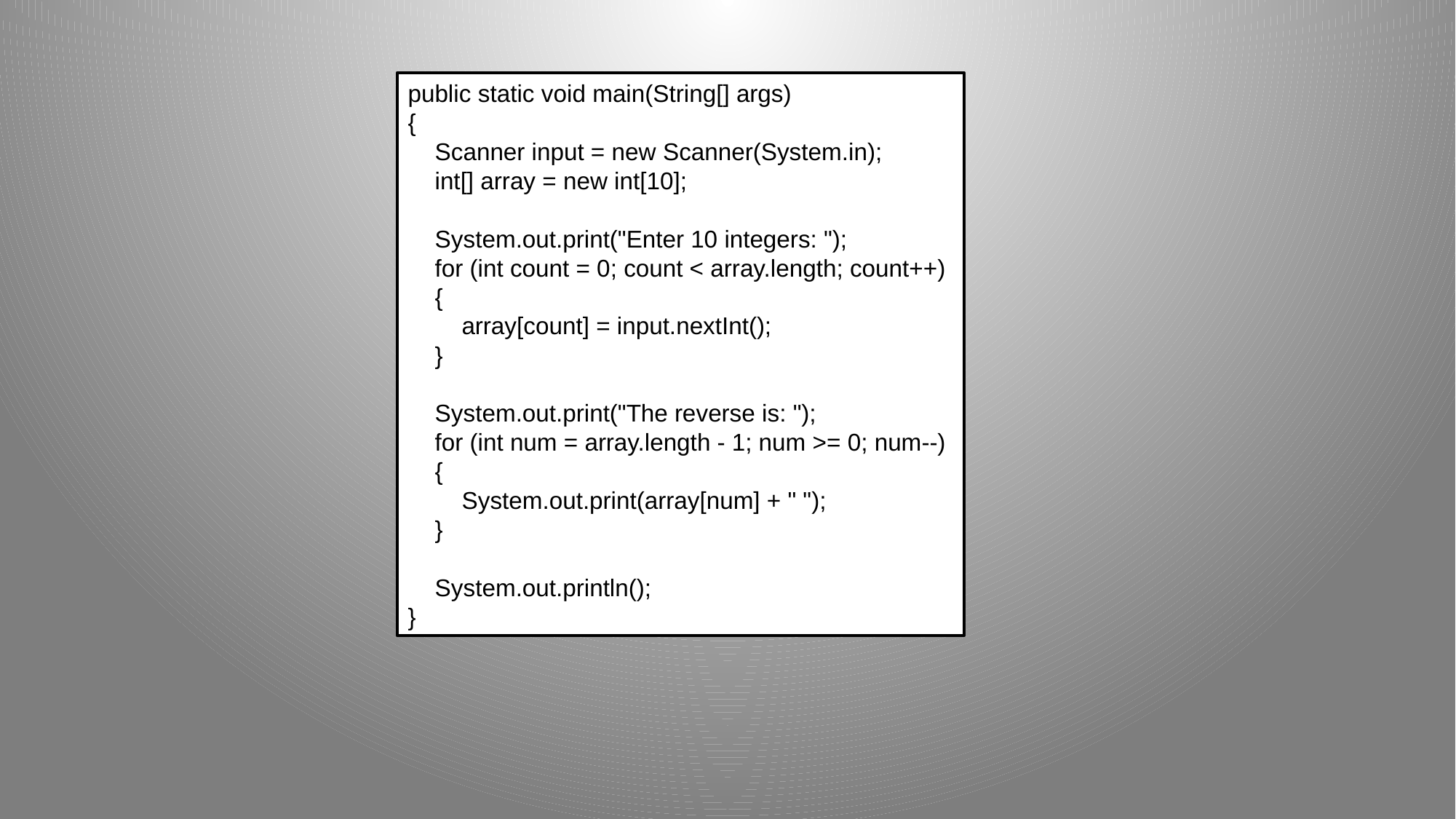

public static void main(String[] args)
{
    Scanner input = new Scanner(System.in);
    int[] array = new int[10];

    System.out.print("Enter 10 integers: ");
    for (int count = 0; count < array.length; count++)
    {
        array[count] = input.nextInt();
    }

    System.out.print("The reverse is: ");
    for (int num = array.length - 1; num >= 0; num--)
    {
        System.out.print(array[num] + " ");
    }

    System.out.println();
}